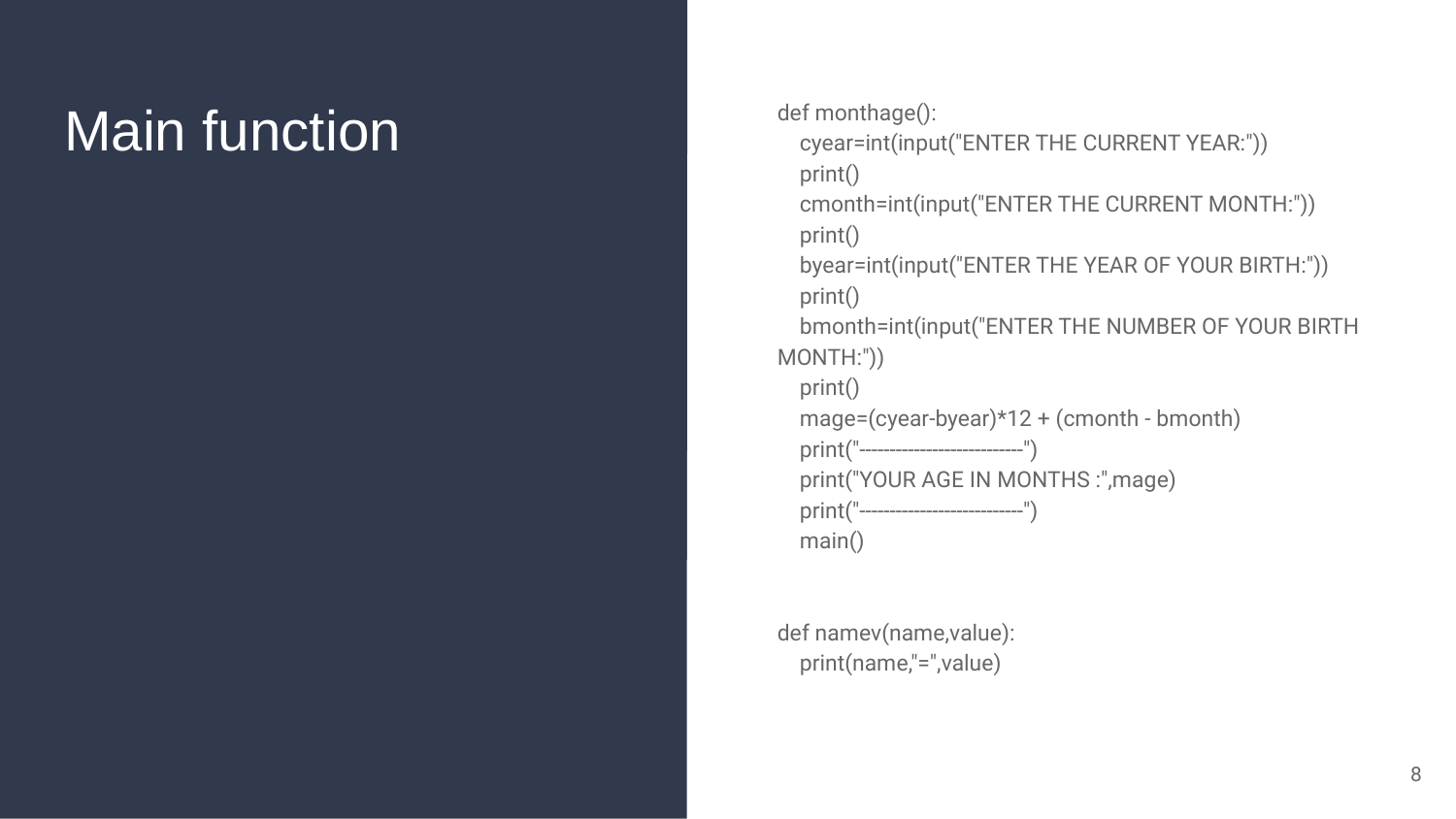

# Main function
def monthage():
    cyear=int(input("ENTER THE CURRENT YEAR:"))
    print()
    cmonth=int(input("ENTER THE CURRENT MONTH:"))
    print()
    byear=int(input("ENTER THE YEAR OF YOUR BIRTH:"))
    print()
    bmonth=int(input("ENTER THE NUMBER OF YOUR BIRTH MONTH:"))
    print()
    mage=(cyear-byear)*12 + (cmonth - bmonth)
    print("---------------------------")
    print("YOUR AGE IN MONTHS :",mage)
    print("---------------------------")
    main()

def namev(name,value):
    print(name,"=",value)

8